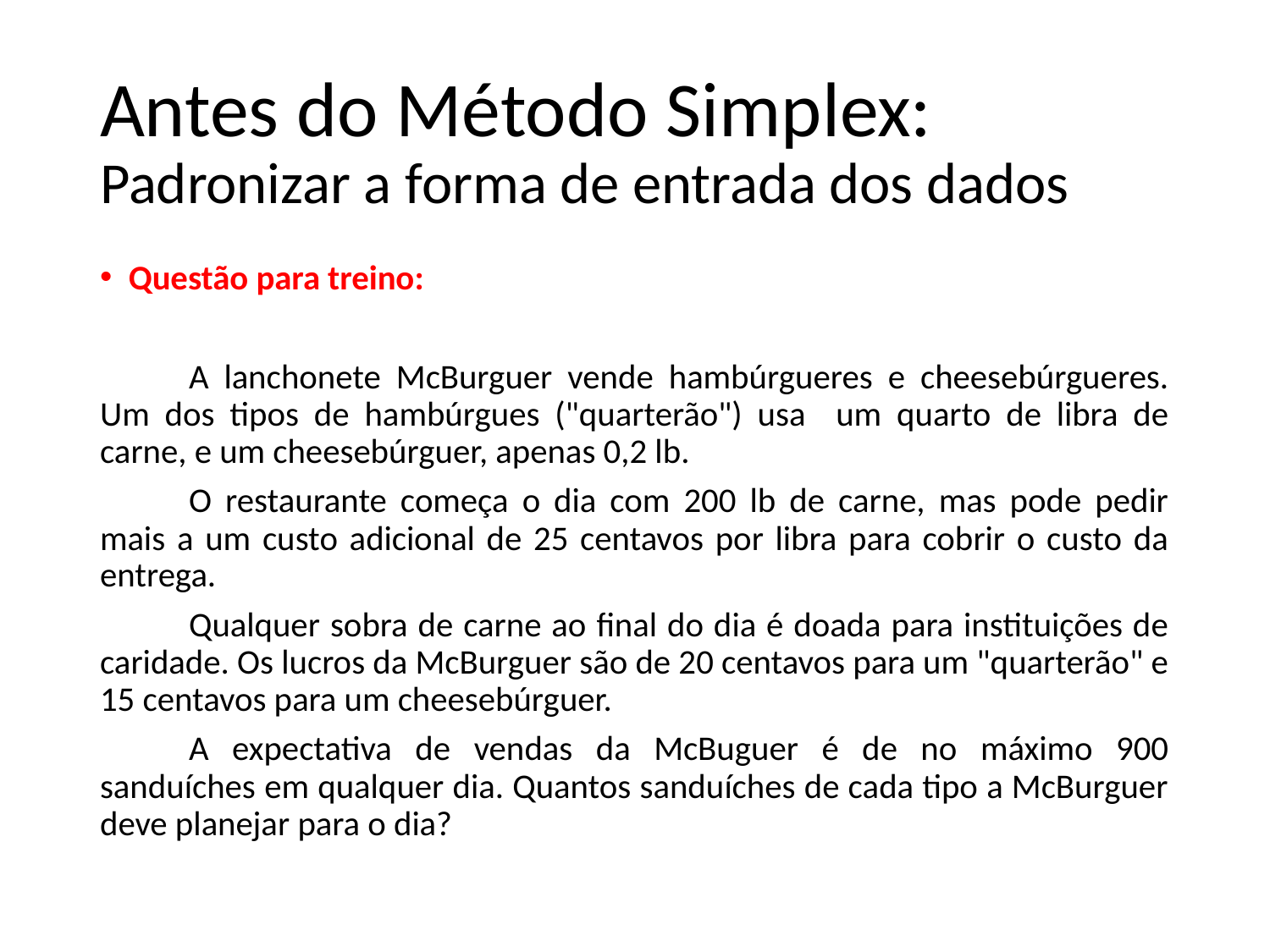

# Antes do Método Simplex: Padronizar a forma de entrada dos dados
Questão para treino:

	A lanchonete McBurguer vende hambúrgueres e cheesebúrgueres. Um dos tipos de hambúrgues ("quarterão") usa  um quarto de libra de carne, e um cheesebúrguer, apenas 0,2 lb.
	O restaurante começa o dia com 200 lb de carne, mas pode pedir mais a um custo adicional de 25 centavos por libra para cobrir o custo da entrega.
	Qualquer sobra de carne ao final do dia é doada para instituições de caridade. Os lucros da McBurguer são de 20 centavos para um "quarterão" e 15 centavos para um cheesebúrguer.
	A expectativa de vendas da McBuguer é de no máximo 900 sanduíches em qualquer dia. Quantos sanduíches de cada tipo a McBurguer deve planejar para o dia?